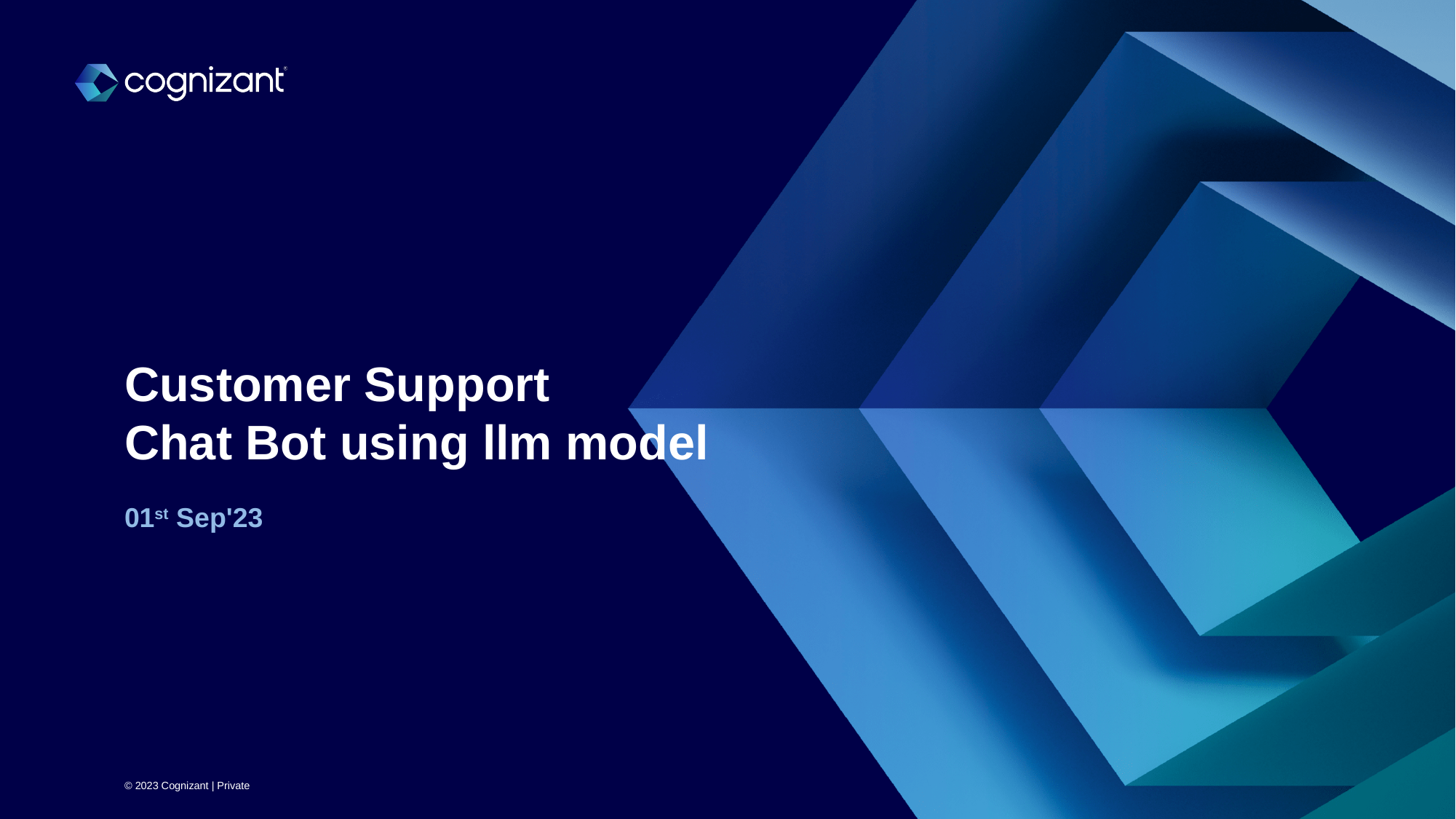

# Customer Support Chat Bot using llm model
01st Sep'23
© 2023 Cognizant | Private